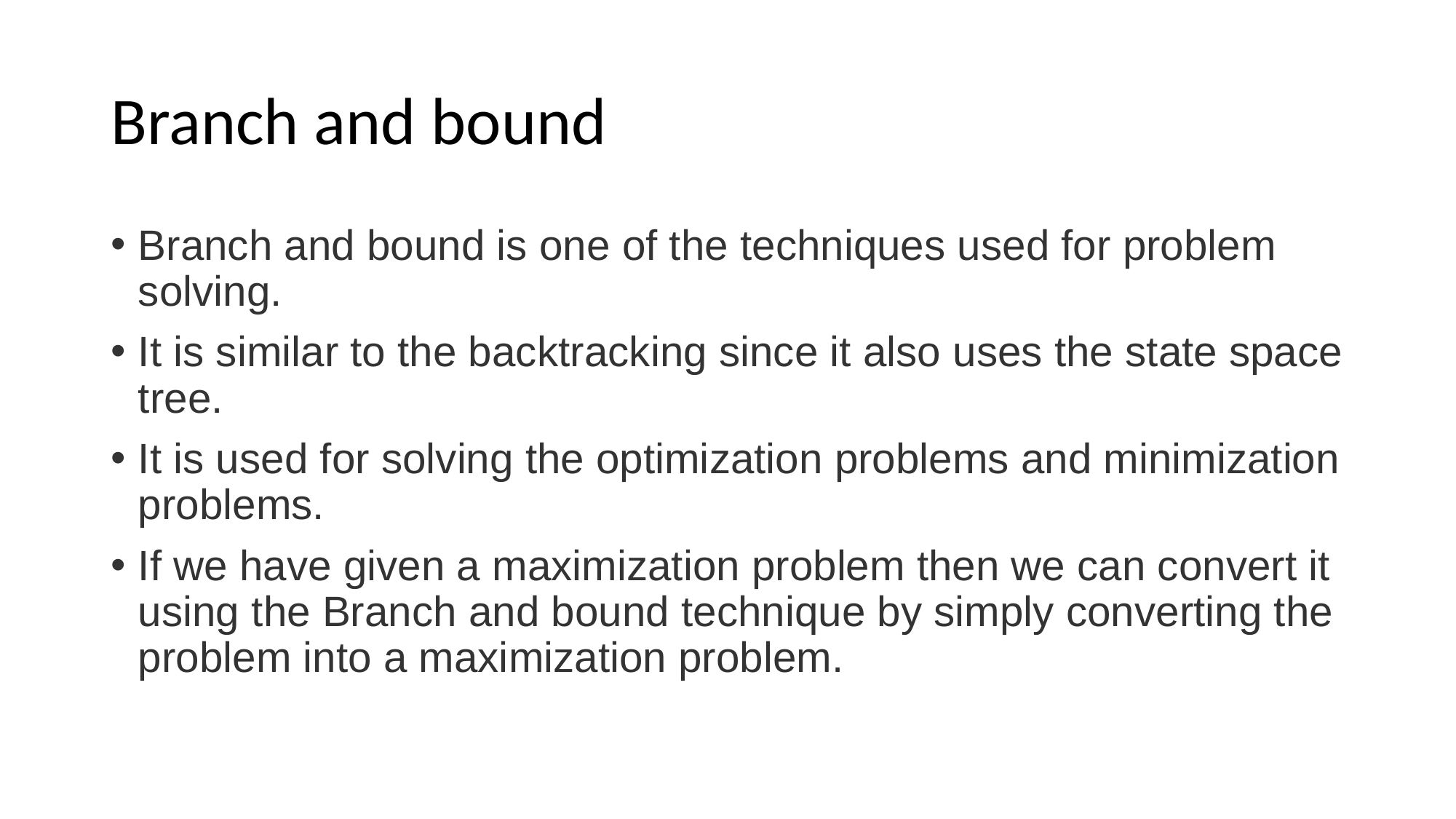

# Branch and bound
Branch and bound is one of the techniques used for problem solving.
It is similar to the backtracking since it also uses the state space tree.
It is used for solving the optimization problems and minimization problems.
If we have given a maximization problem then we can convert it using the Branch and bound technique by simply converting the problem into a maximization problem.